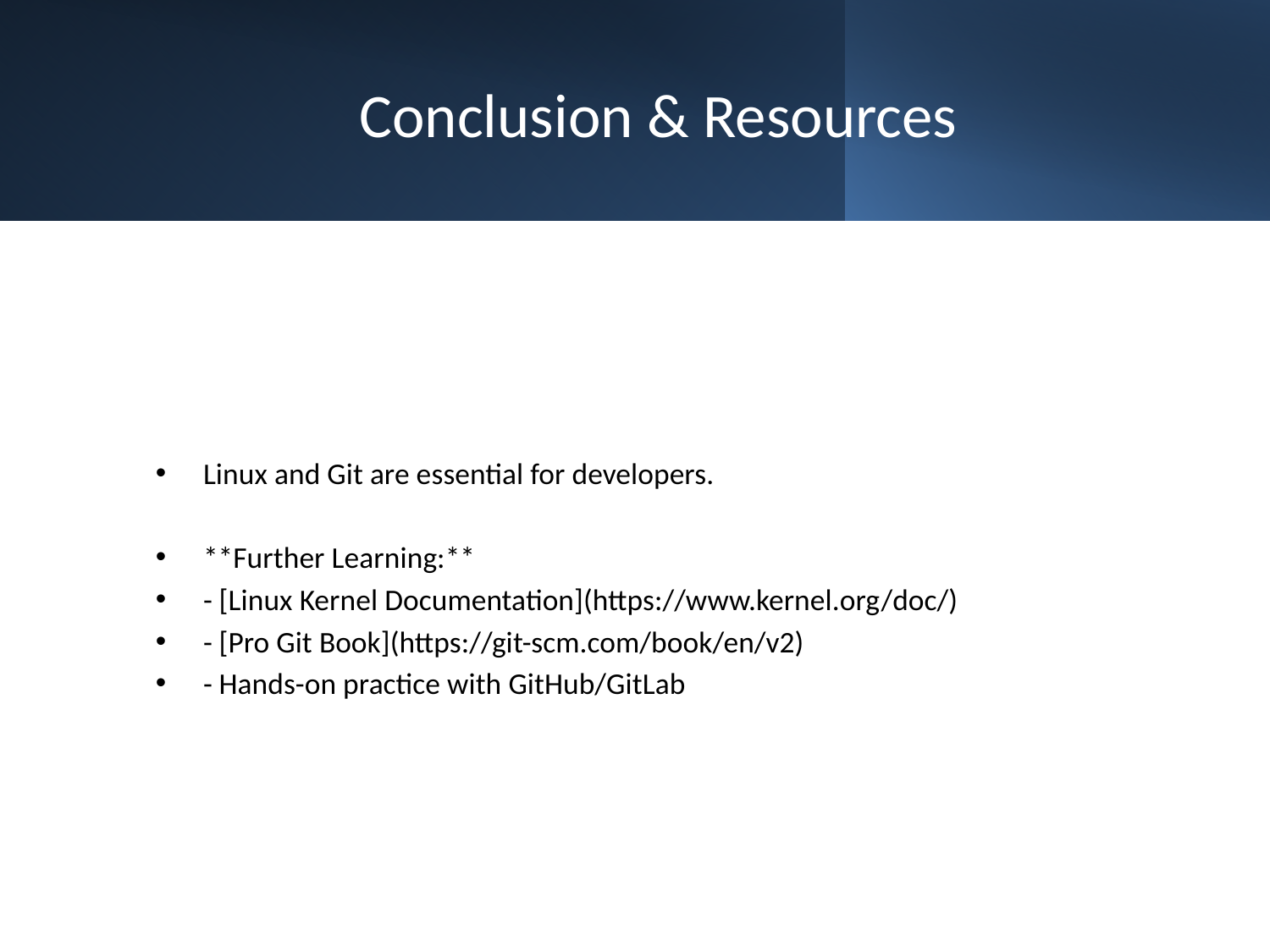

# Conclusion & Resources
Linux and Git are essential for developers.

**Further Learning:**
- [Linux Kernel Documentation](https://www.kernel.org/doc/)
- [Pro Git Book](https://git-scm.com/book/en/v2)
- Hands-on practice with GitHub/GitLab